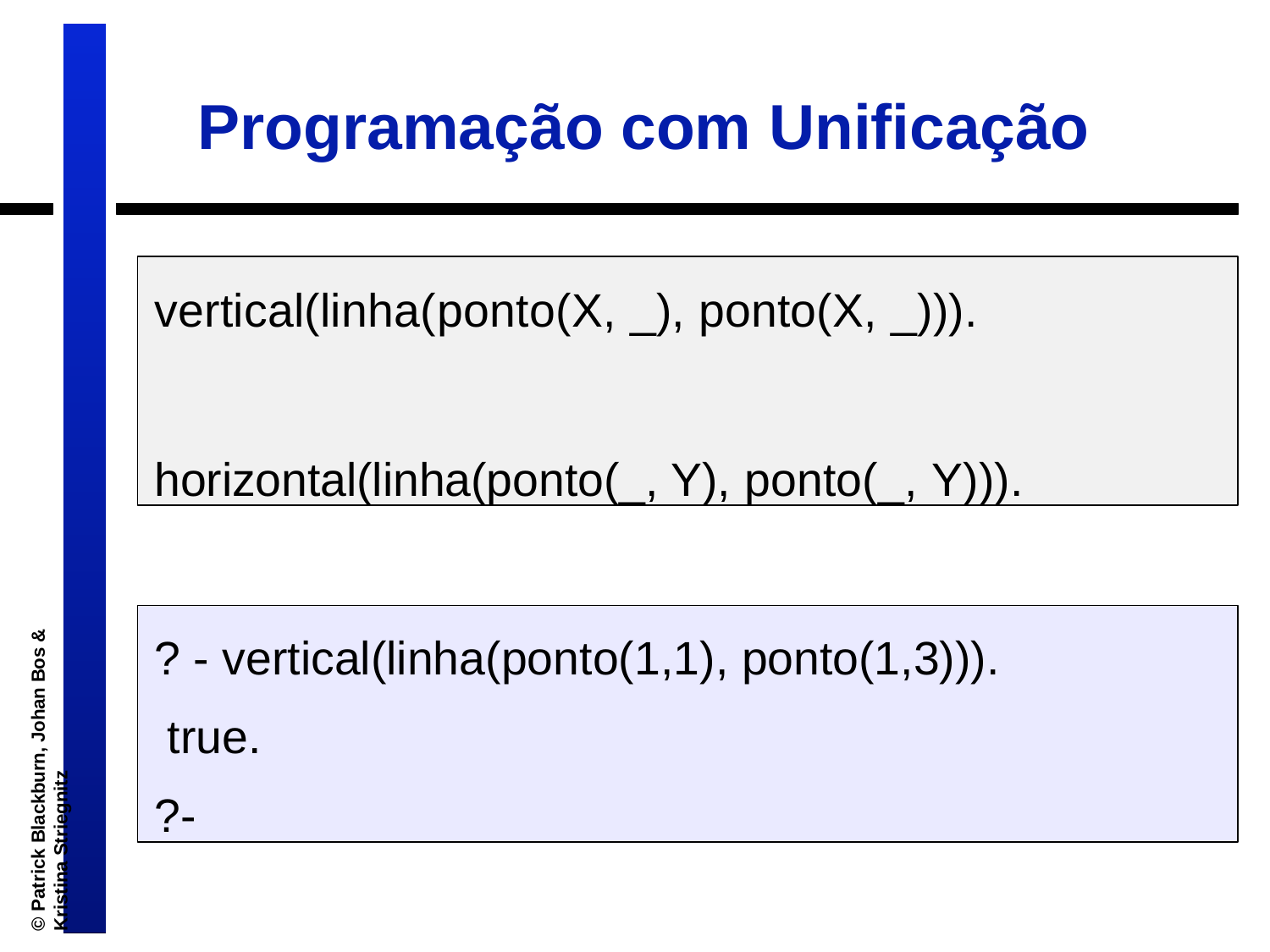

# Programação com Unificação

vertical(linha(ponto(X, _), ponto(X, _))).

horizontal(linha(ponto(_, Y), ponto(_, Y))).
© Patrick Blackburn, Johan Bos & Kristina Striegnitz
? - vertical(linha(ponto(1,1), ponto(1,3))).
 true.
?-